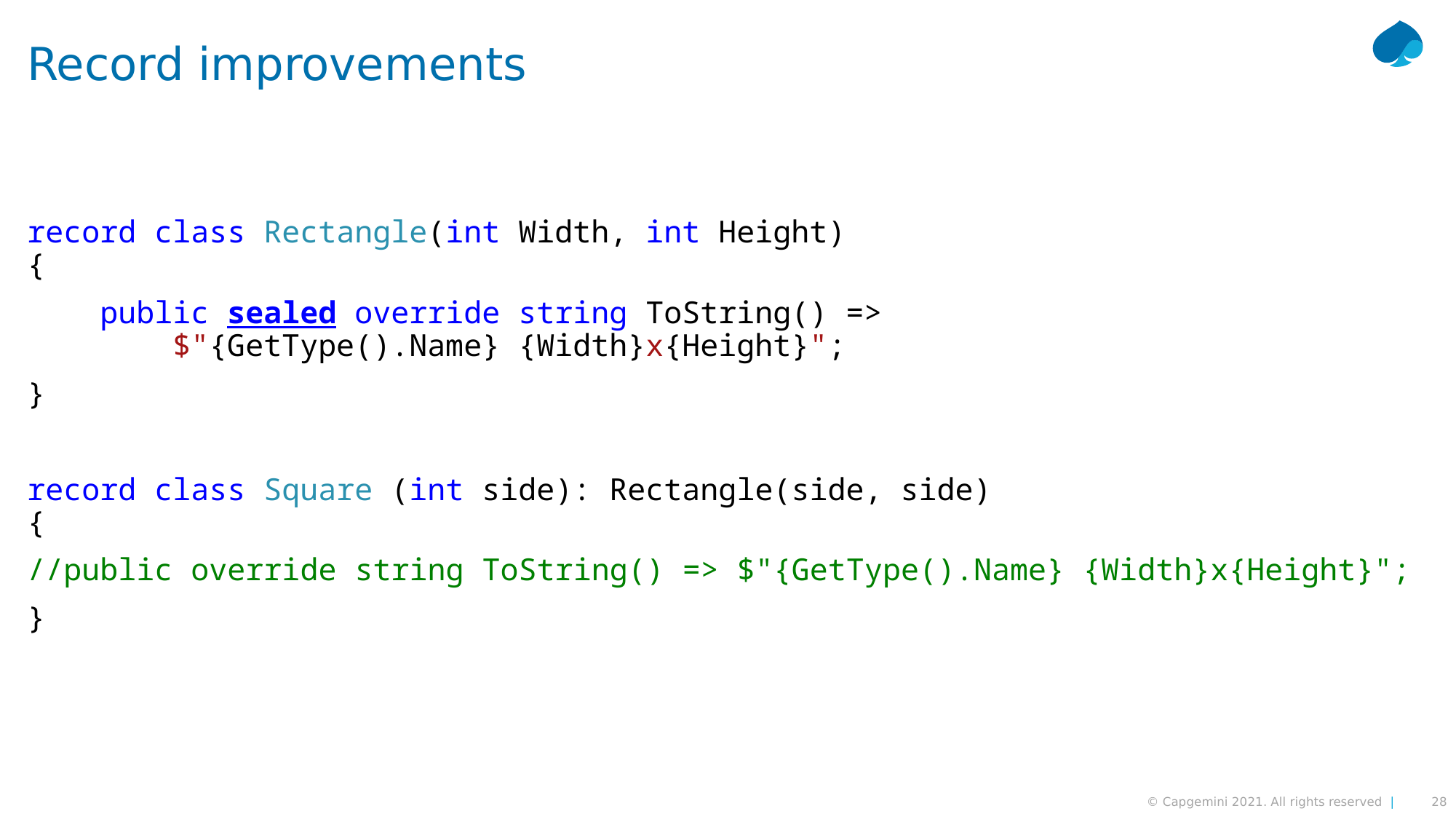

# Record improvements

record class Rectangle(int Width, int Height)
{
    public sealed override string ToString() =>
        $"{GetType().Name} {Width}x{Height}";
}

record class Square (int side): Rectangle(side, side)
{
//public override string ToString() => $"{GetType().Name} {Width}x{Height}";
}